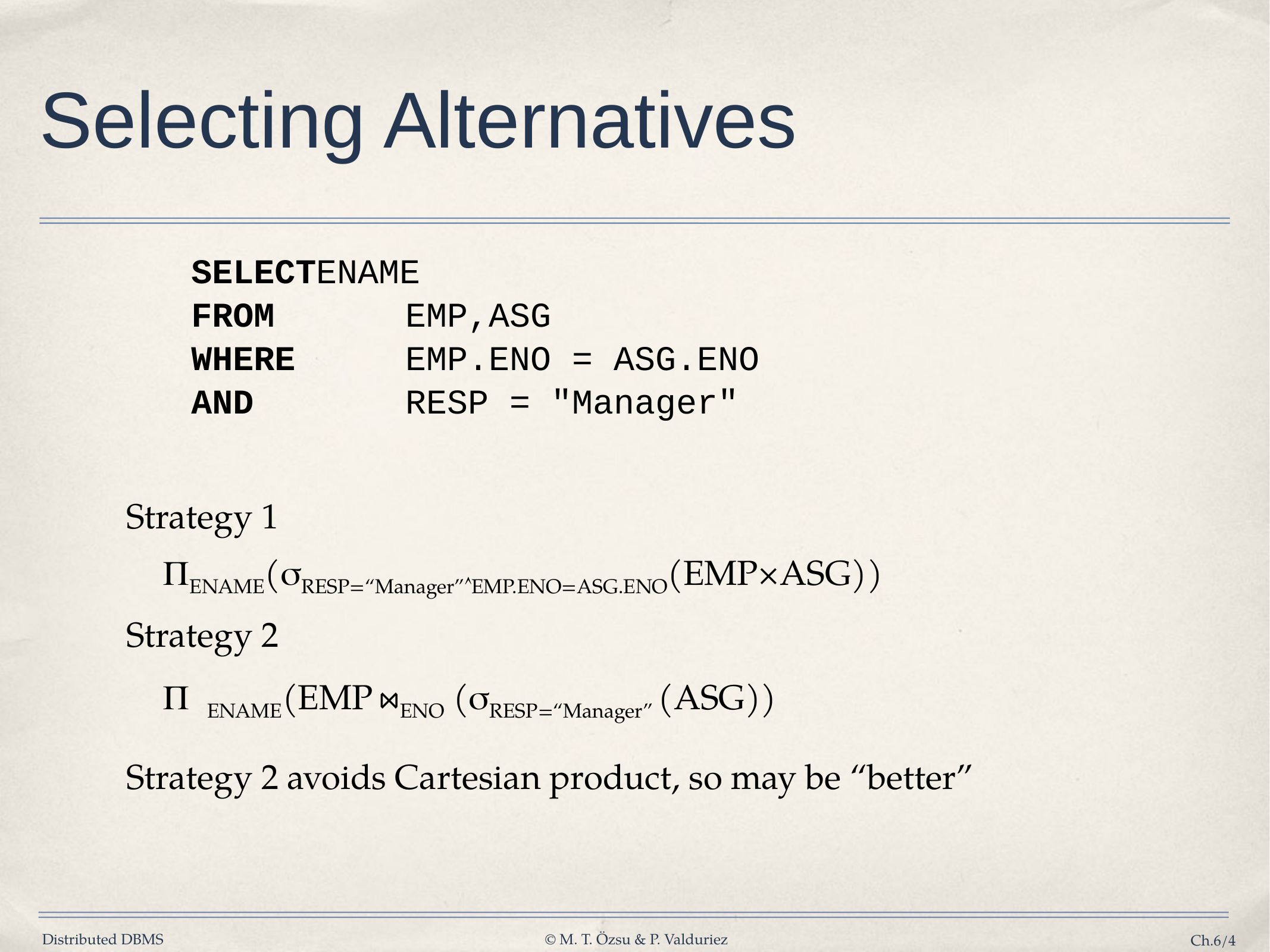

# Selecting Alternatives
SELECT	ENAME
FROM		EMP,ASG
WHERE		EMP.ENO = ASG.ENO
AND		RESP = "Manager"

Strategy 1
	ΠENAME(σRESP=“Manager”∧EMP.ENO=ASG.ENO(EMP×ASG))
Strategy 2
	Π ENAME(EMP ⋈ENO (σRESP=“Manager” (ASG))
Strategy 2 avoids Cartesian product, so may be “better”